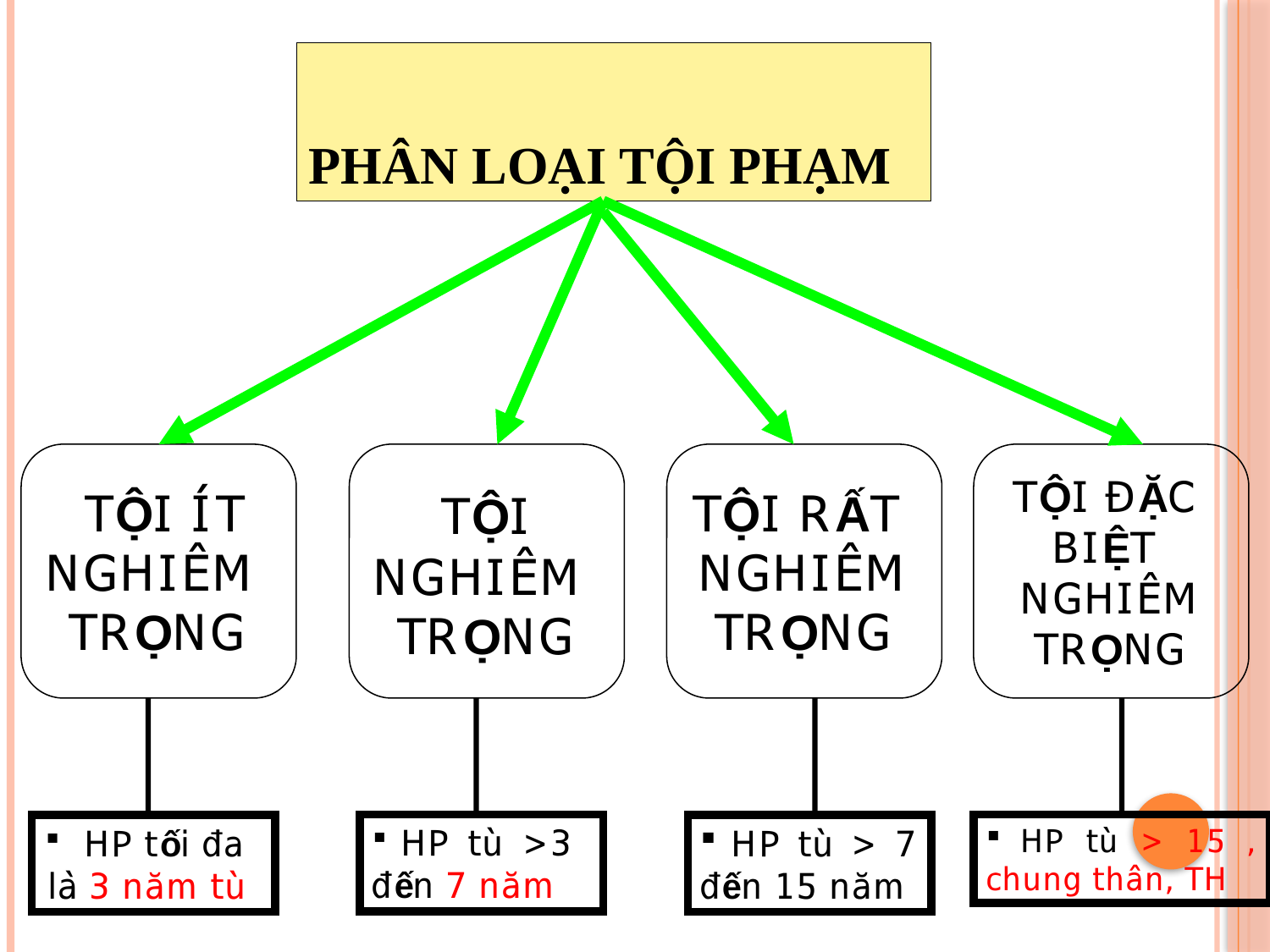

PHÂN LOẠI TỘI PHẠM

 TỘI ÍT
NGHIÊM
TRỌNG
 TỘI
NGHIÊM
TRỌNG
TỘI RẤT
NGHIÊM
TRỌNG
TỘI ĐẶC
BIỆT
NGHIÊM
TRỌNG

 HP tù >3  đến 7 năm
 HP tù > 15 , chung thân, TH
 HP tối đa là 3 năm tù
 HP tù > 7 đến 15 năm